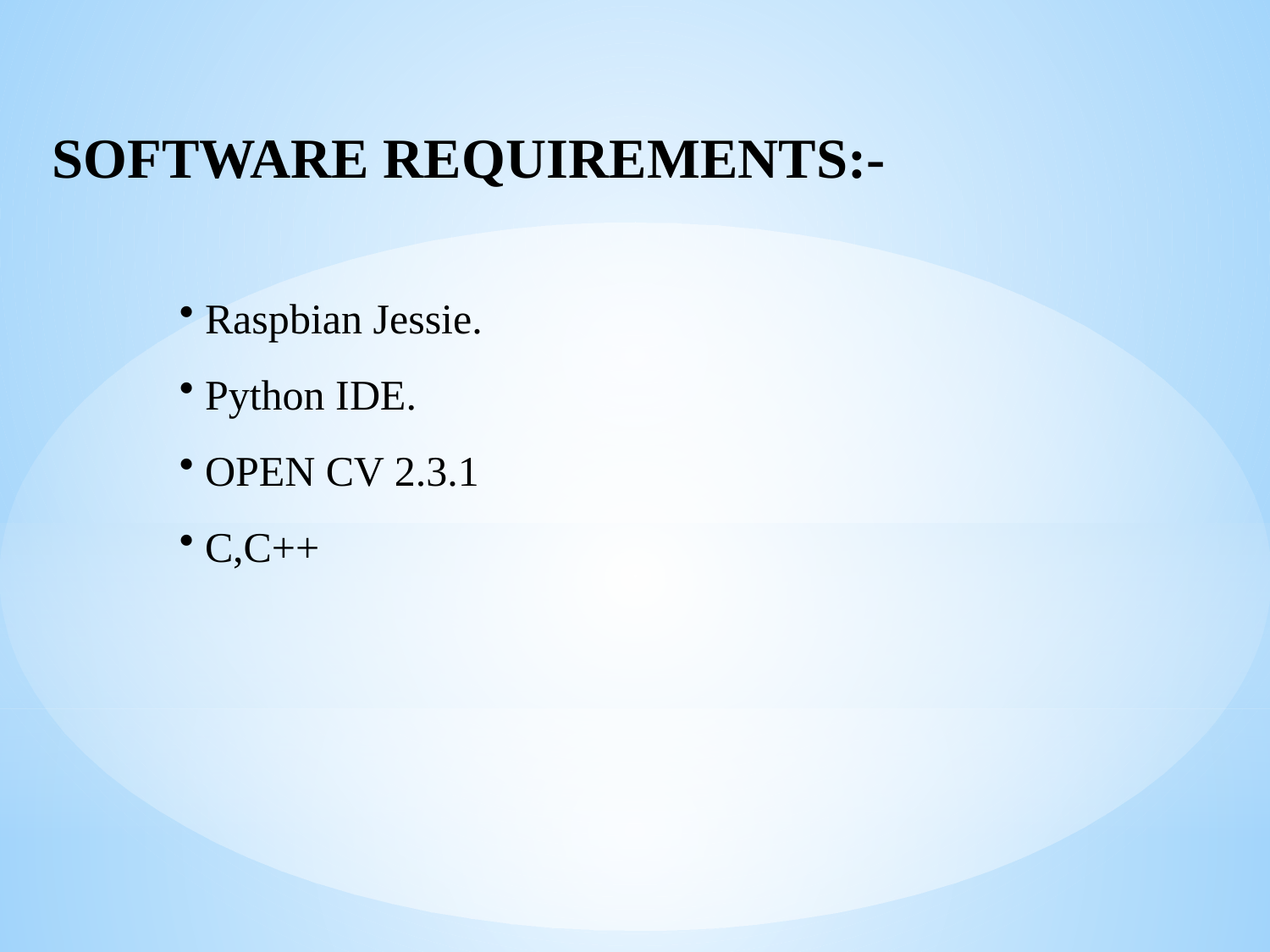

Software requirements:-

 Raspbian Jessie.
 Python IDE.
 OPEN CV 2.3.1
 C,C++